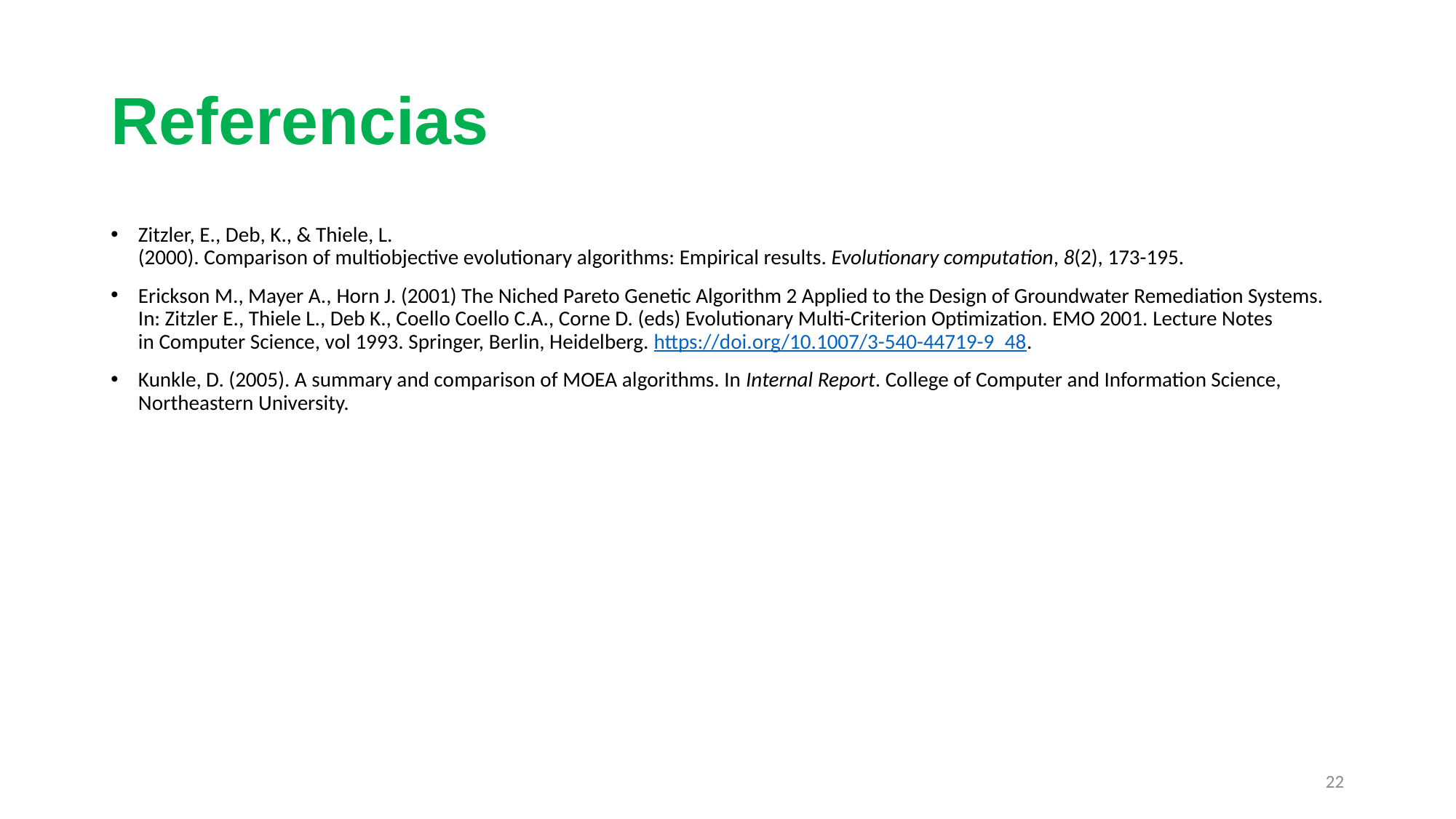

# Referencias
Zitzler, E., Deb, K., & Thiele, L. (2000). Comparison of multiobjective evolutionary algorithms: Empirical results. Evolutionary computation, 8(2), 173-195.
Erickson M., Mayer A., Horn J. (2001) The Niched Pareto Genetic Algorithm 2 Applied to the Design of Groundwater Remediation Systems. In: Zitzler E., Thiele L., Deb K., Coello Coello C.A., Corne D. (eds) Evolutionary Multi-Criterion Optimization. EMO 2001. Lecture Notes in Computer Science, vol 1993. Springer, Berlin, Heidelberg. https://doi.org/10.1007/3-540-44719-9_48.
Kunkle, D. (2005). A summary and comparison of MOEA algorithms. In Internal Report. College of Computer and Information Science, Northeastern University.

22